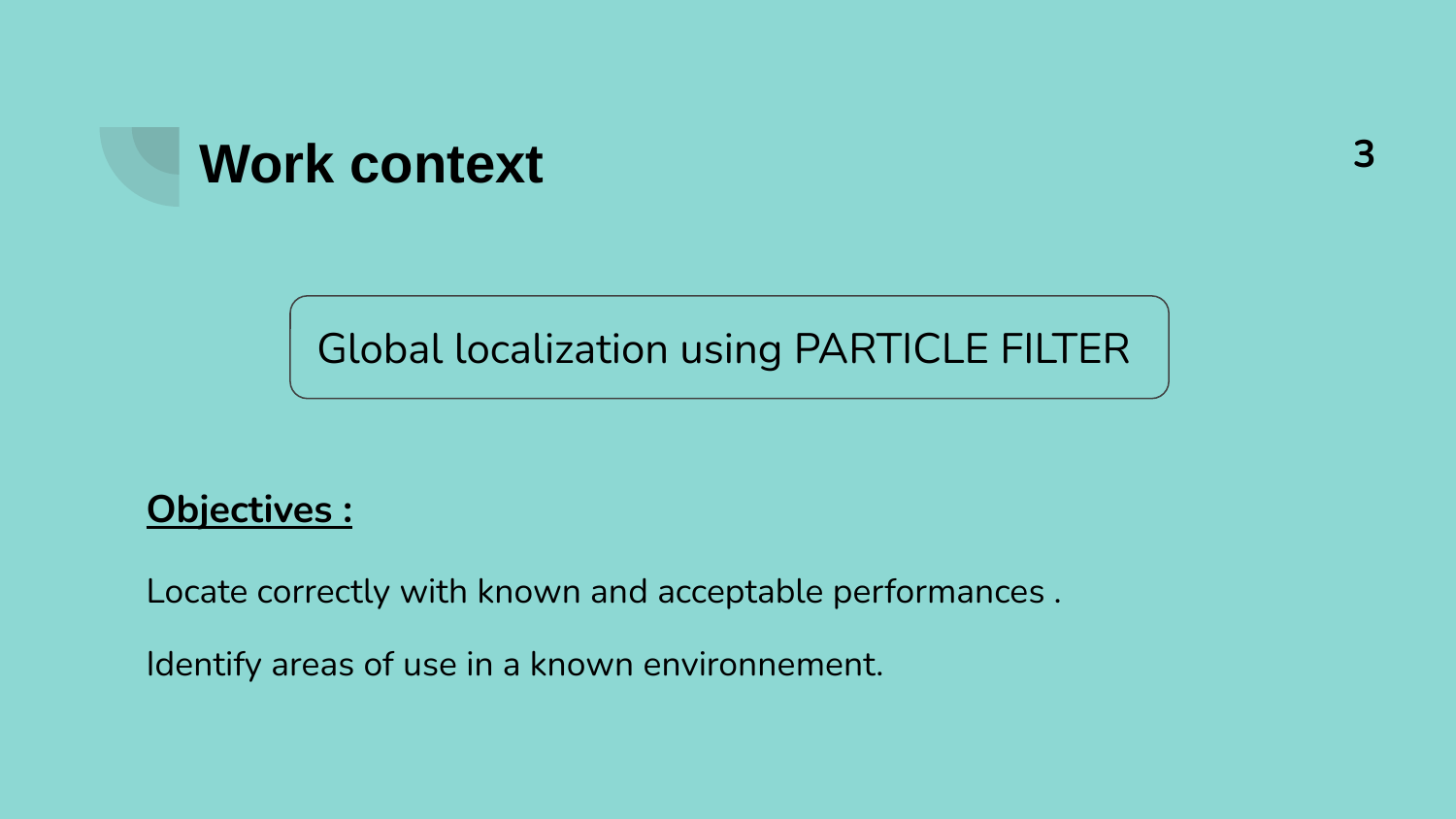

Work context
3

Global localization using PARTICLE FILTER
Objectives :
Locate correctly with known and acceptable performances .
Identify areas of use in a known environnement.